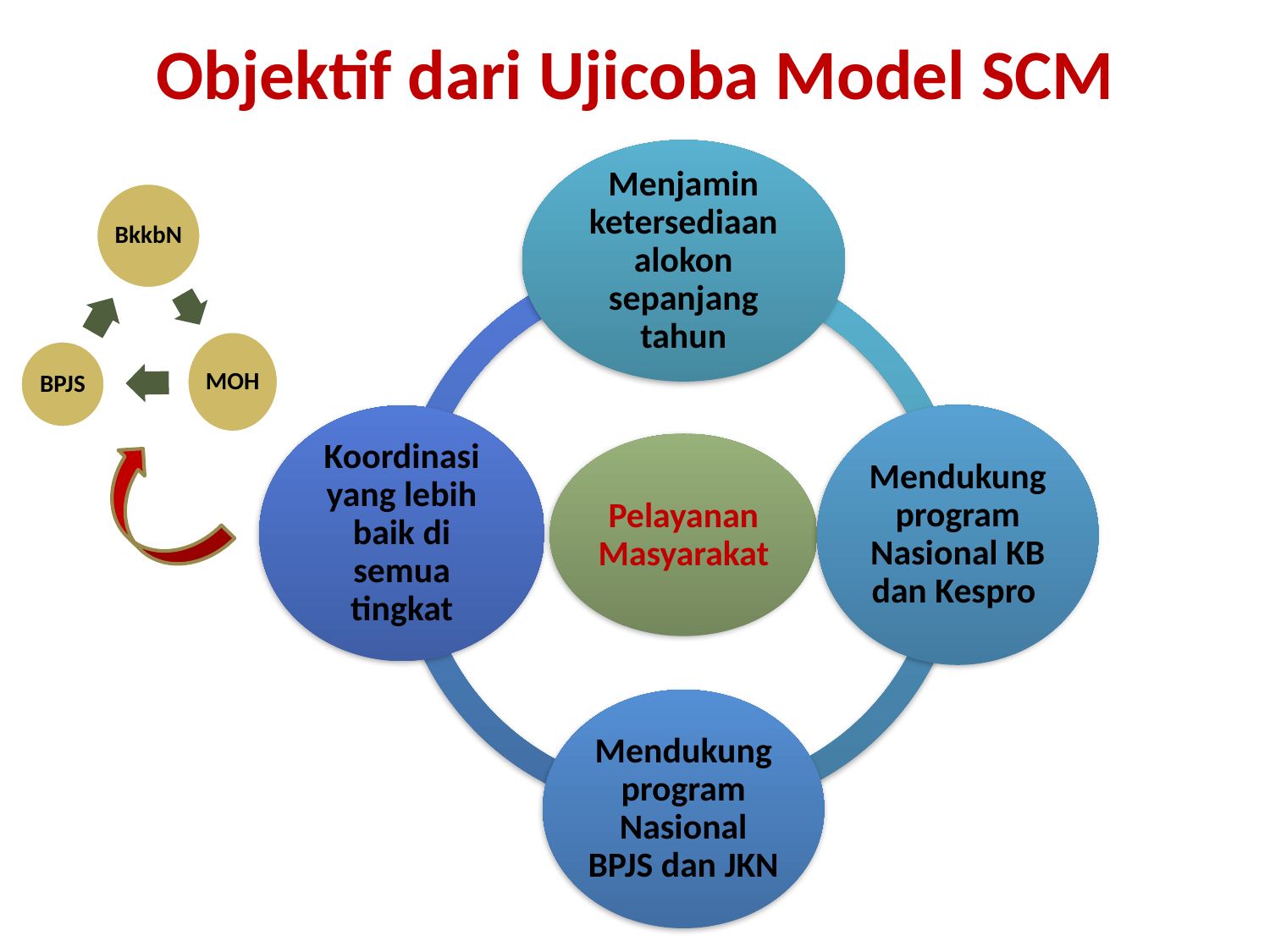

# Objektif dari Ujicoba Model SCM
BkkbN

MOH

BPJS

Pelayanan Masyarakat
Menjamin ketersediaan alokon sepanjang tahun
Mendukung program Nasional KB dan Kespro
Mendukung program Nasional BPJS dan JKN
Koordinasi yang lebih baik di semua tingkat